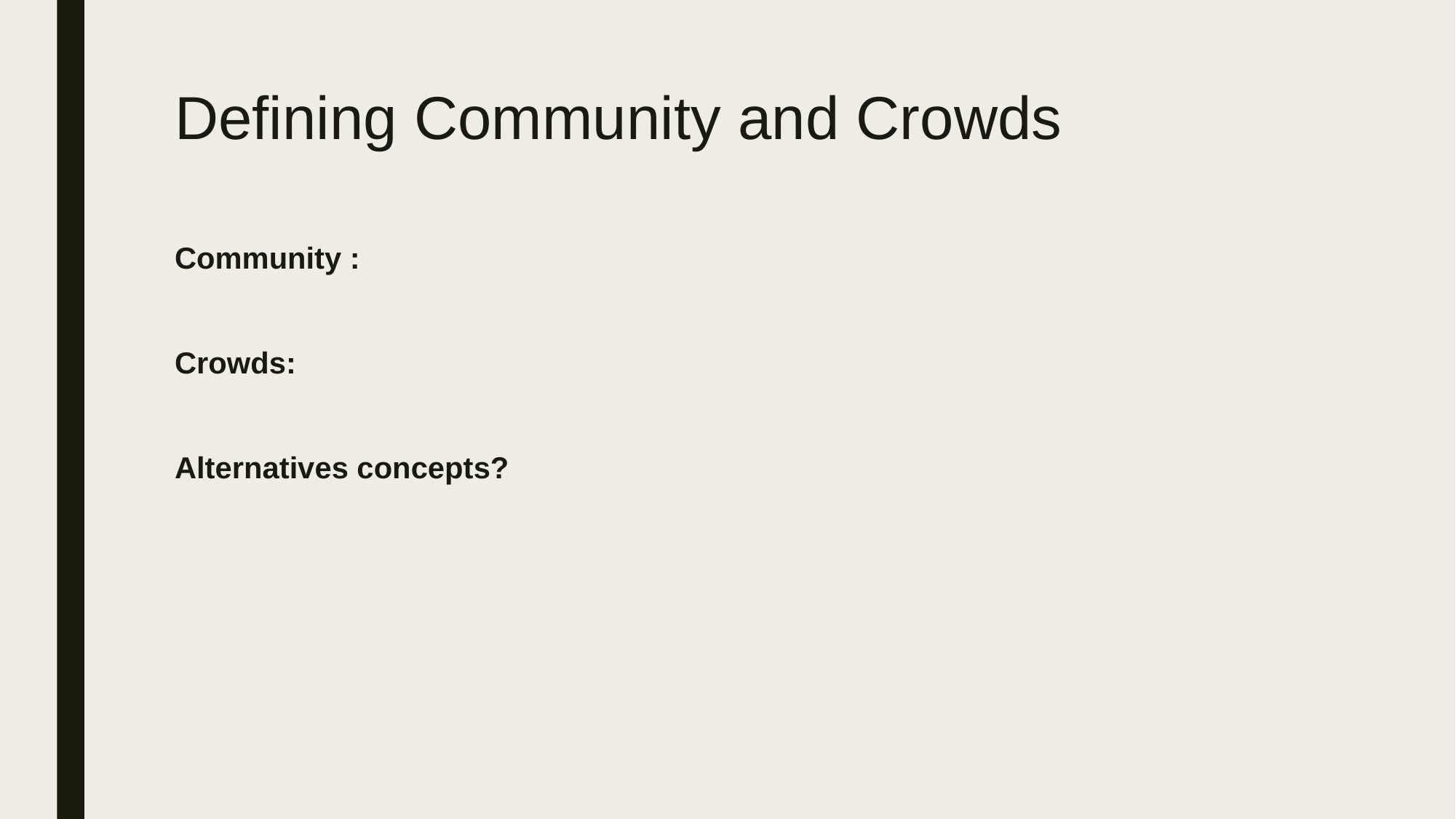

# Defining Community and Crowds

Community :

Crowds:

Alternatives concepts?